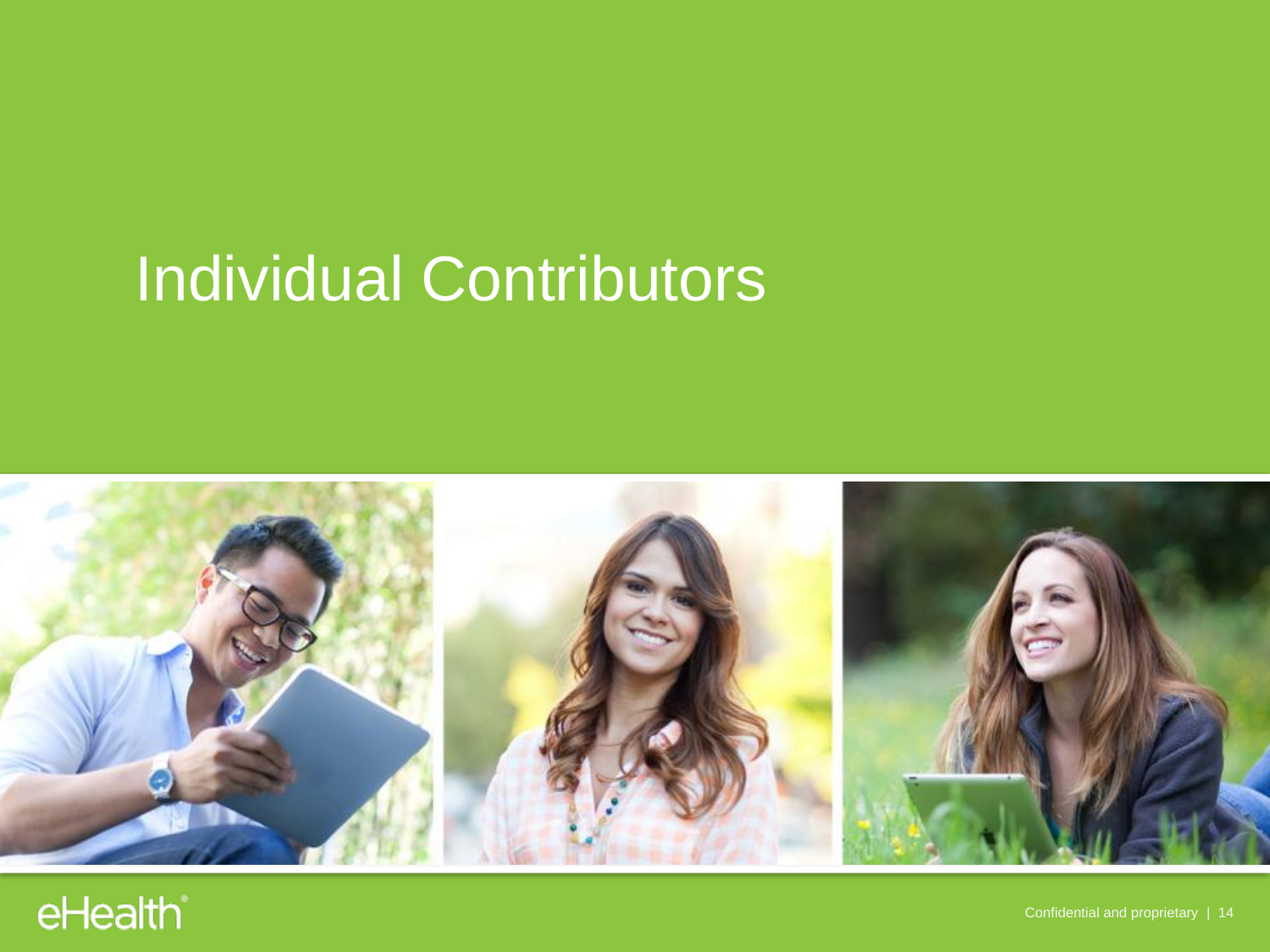

Individual Contributors
Confidential and proprietary  |  14